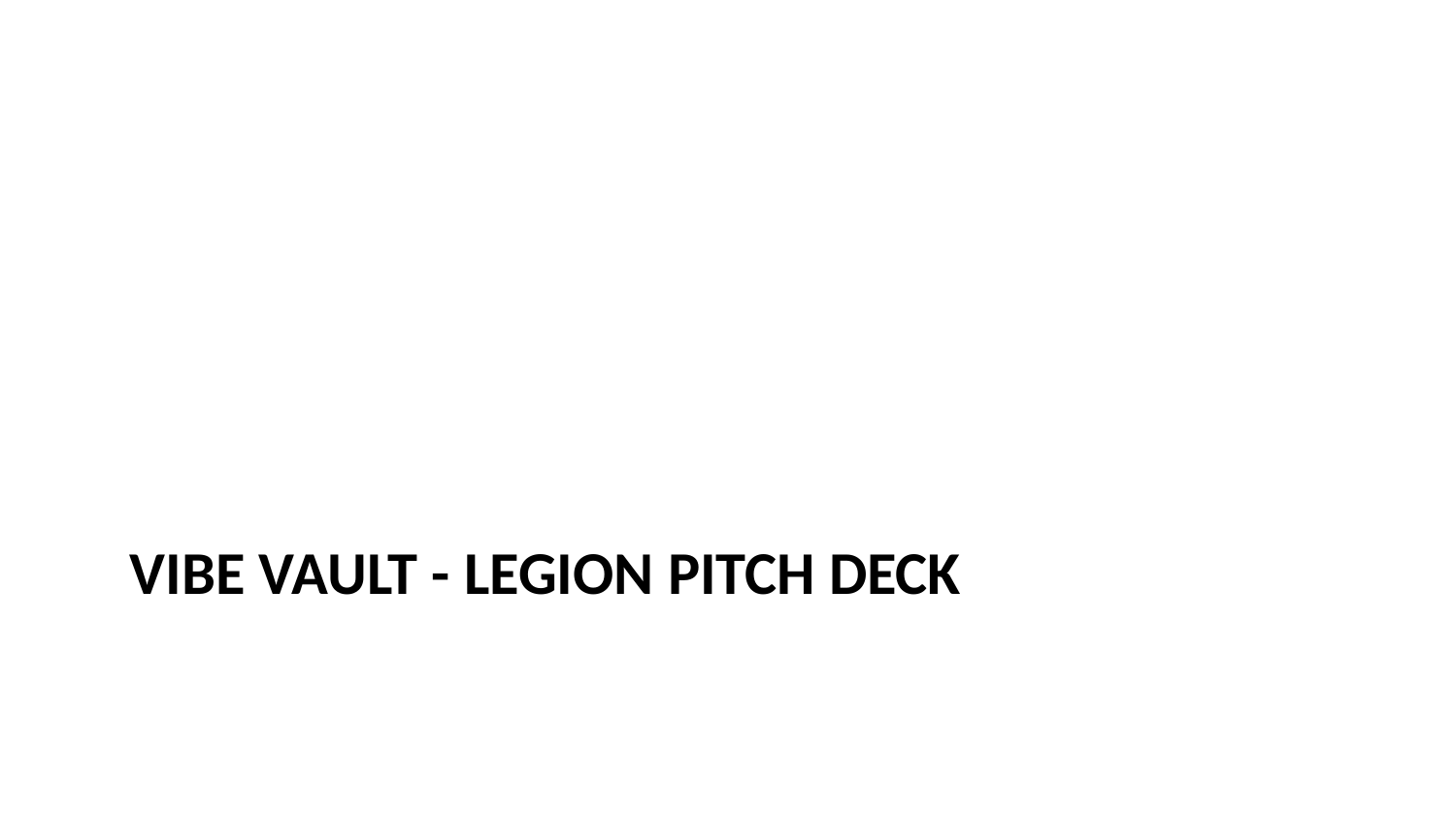

# Vibe Vault - Legion Pitch Deck